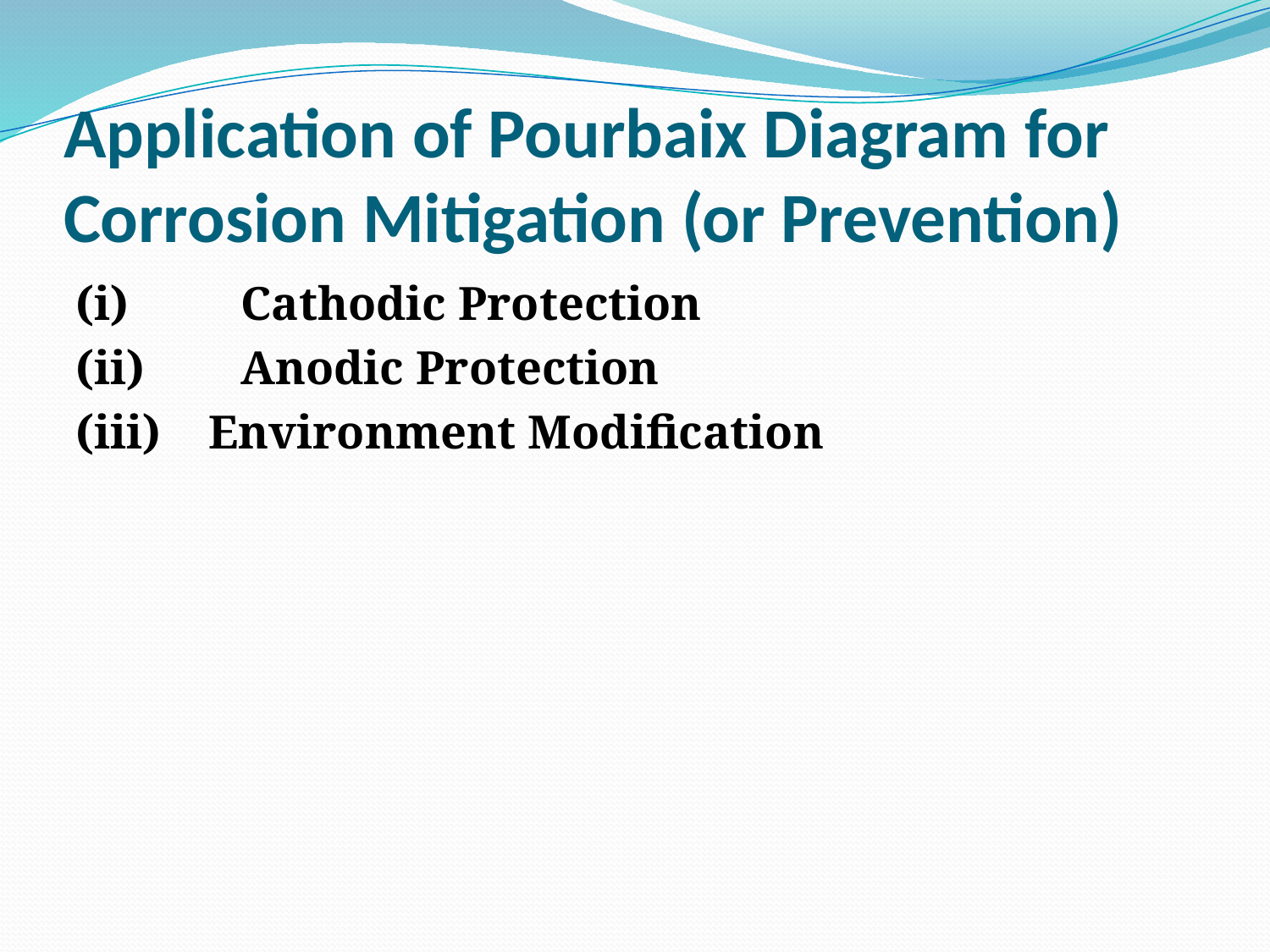

# Application of Pourbaix Diagram for Corrosion Mitigation (or Prevention)
(i) 	Cathodic Protection
(ii) 	Anodic Protection
(iii)    Environment Modification